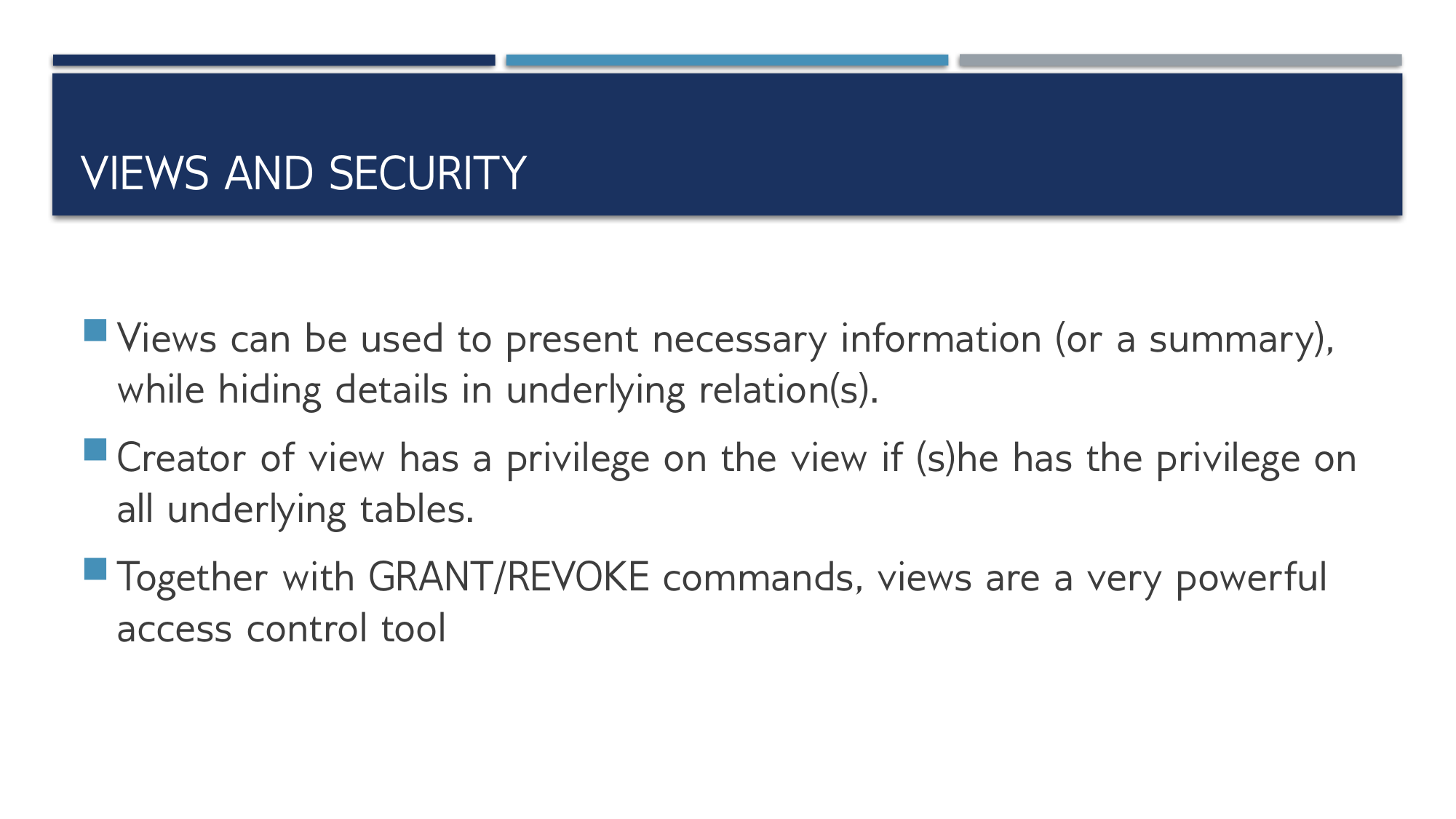

# Views and Security
Views can be used to present necessary information (or a summary), while hiding details in underlying relation(s).
Creator of view has a privilege on the view if (s)he has the privilege on all underlying tables.
Together with GRANT/REVOKE commands, views are a very powerful access control tool